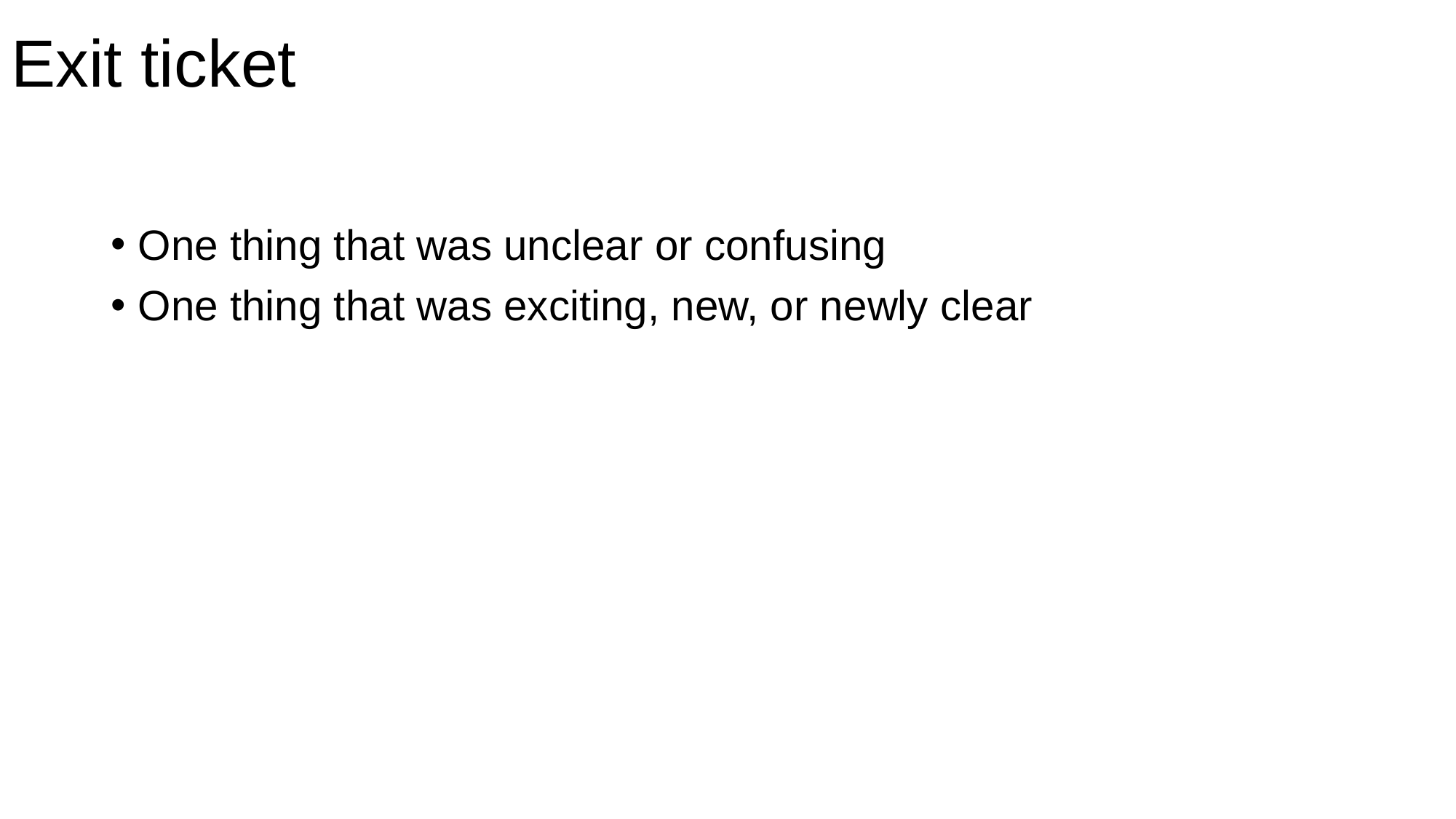

# Exit ticket
One thing that was unclear or confusing
One thing that was exciting, new, or newly clear